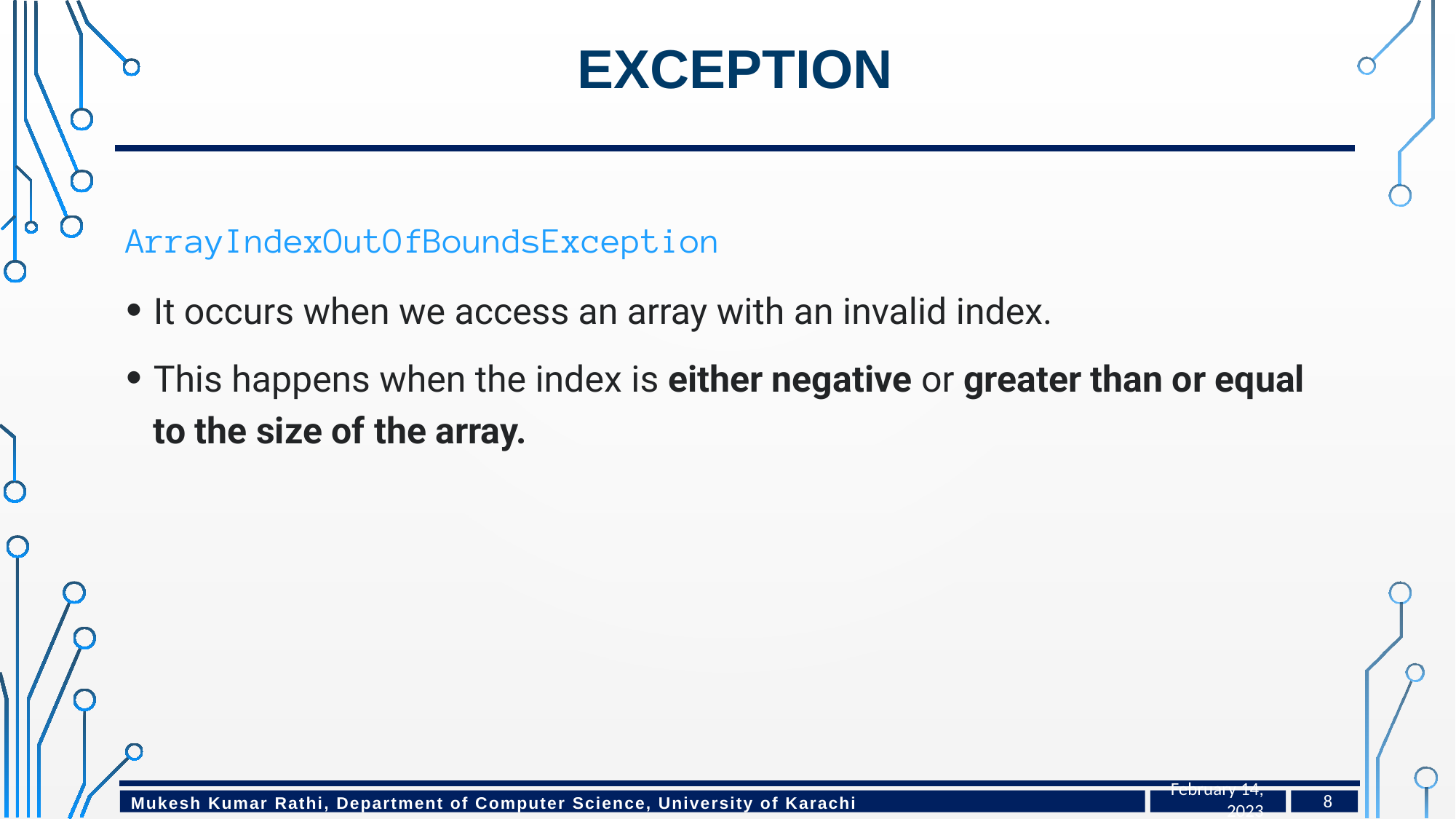

# Exception
ArrayIndexOutOfBoundsException
It occurs when we access an array with an invalid index.
This happens when the index is either negative or greater than or equal to the size of the array.

February 14, 2023
8